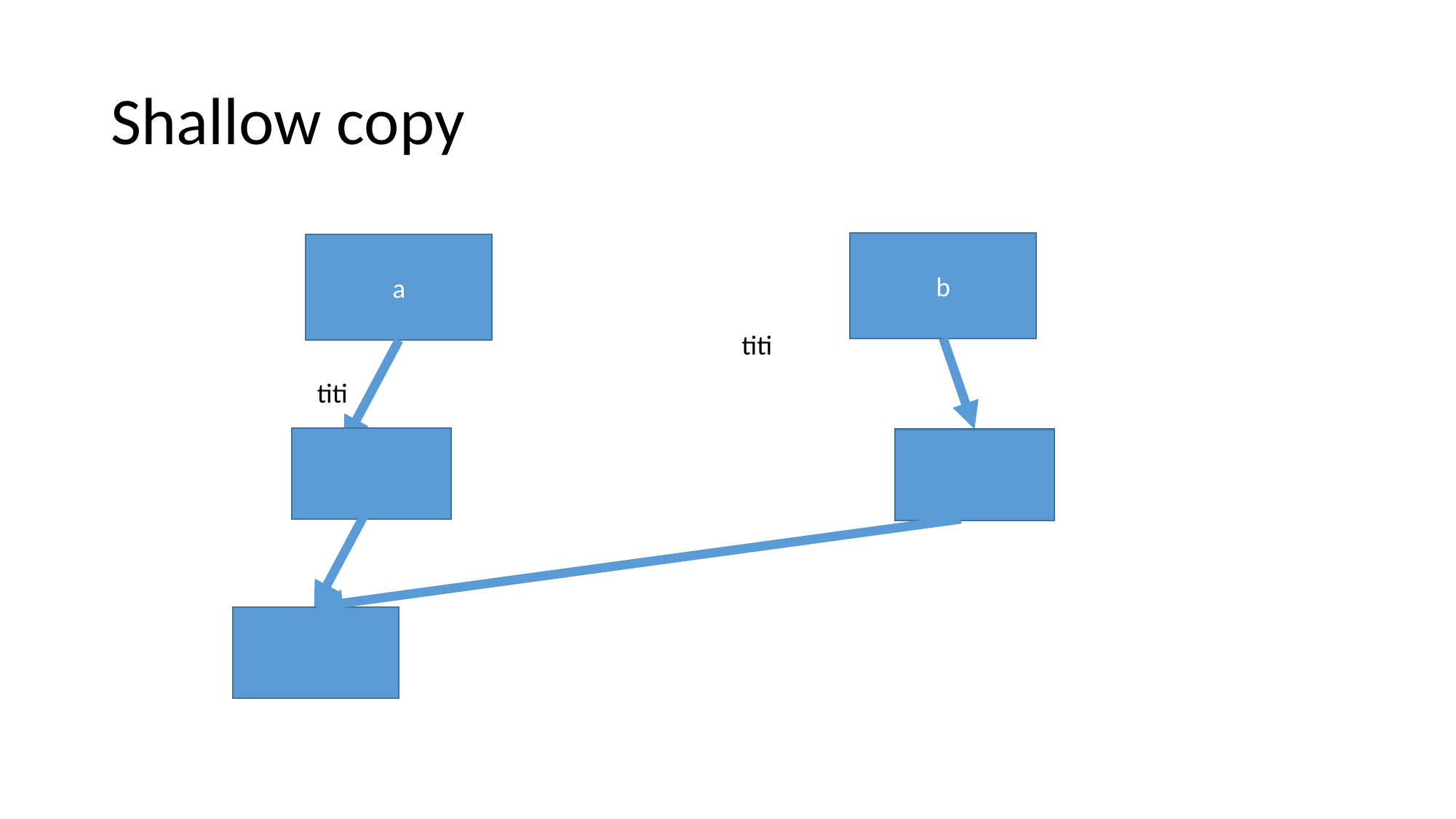

# Shallow copy
b
a
titi
titi